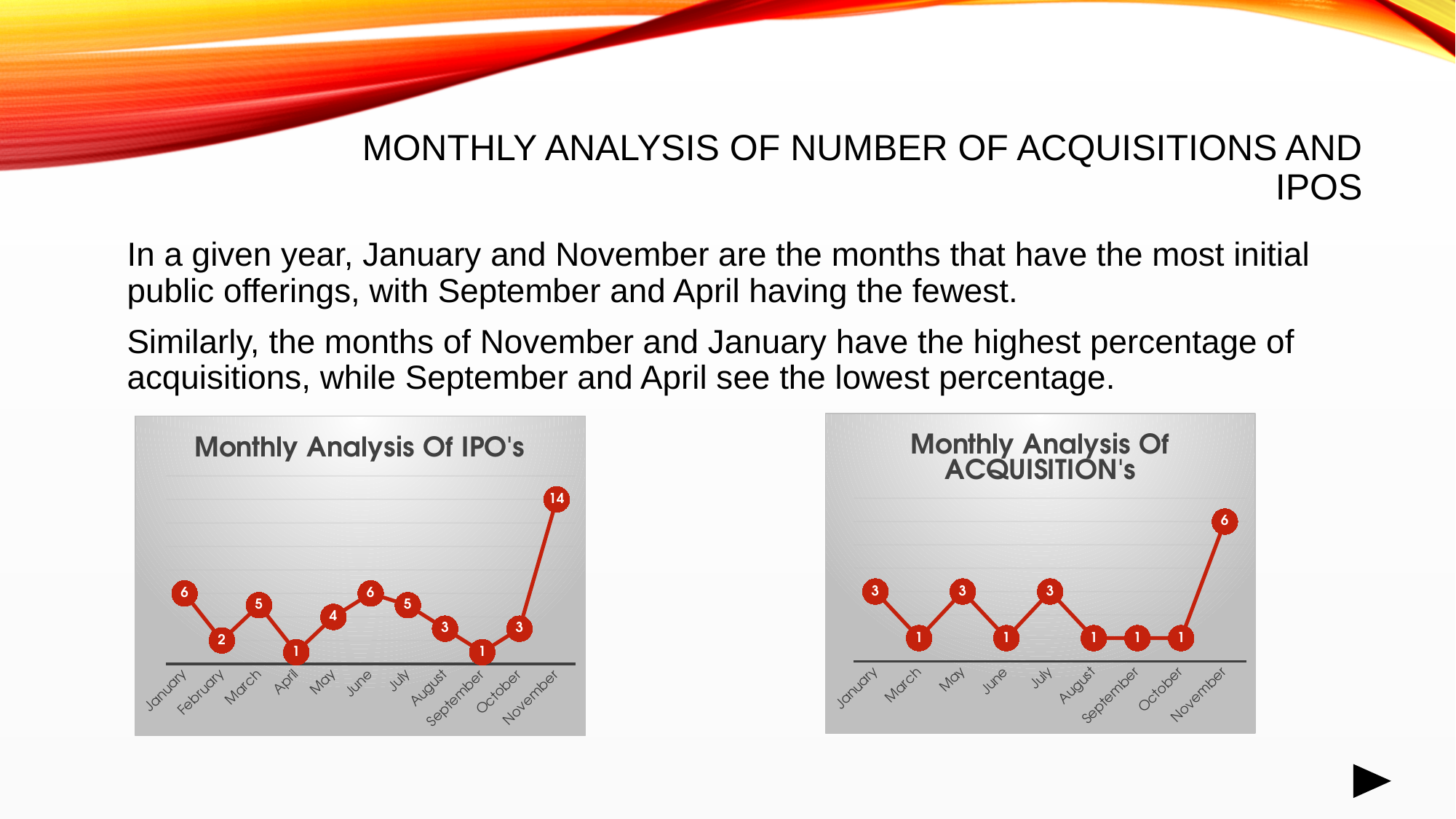

# Monthly analysis of number of acquisitions and IPOs
In a given year, January and November are the months that have the most initial public offerings, with September and April having the fewest.
Similarly, the months of November and January have the highest percentage of acquisitions, while September and April see the lowest percentage.

### Chart: Monthly Analysis Of ACQUISITION's

| Category | Number_of_acquisition |
|---|---|
| January | 3.0 |
| March | 1.0 |
| May | 3.0 |
| June | 1.0 |
| July | 3.0 |
| August | 1.0 |
| September | 1.0 |
| October | 1.0 |
| November | 6.0 |

### Chart: Monthly Analysis Of IPO's

| Category | Number_of_IPO |
|---|---|
| January | 6.0 |
| February | 2.0 |
| March | 5.0 |
| April | 1.0 |
| May | 4.0 |
| June | 6.0 |
| July | 5.0 |
| August | 3.0 |
| September | 1.0 |
| October | 3.0 |
| November | 14.0 |